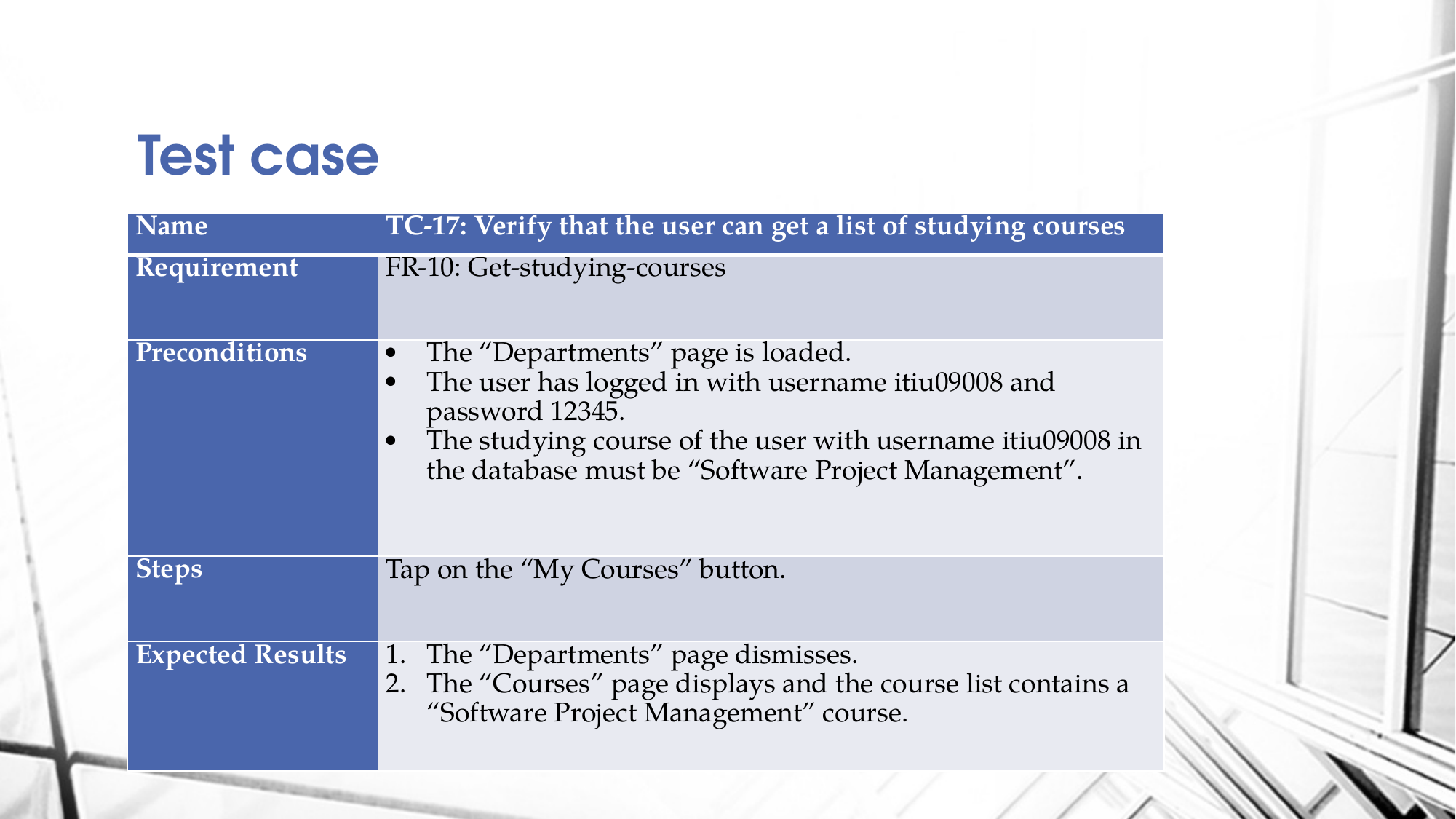

# Test case
| Name | TC-17: Verify that the user can get a list of studying courses |
| --- | --- |
| Requirement | FR-10: Get-studying-courses |
| Preconditions | The “Departments” page is loaded. The user has logged in with username itiu09008 and password 12345. The studying course of the user with username itiu09008 in the database must be “Software Project Management”. |
| Steps | Tap on the “My Courses” button. |
| Expected Results | The “Departments” page dismisses. The “Courses” page displays and the course list contains a “Software Project Management” course. |